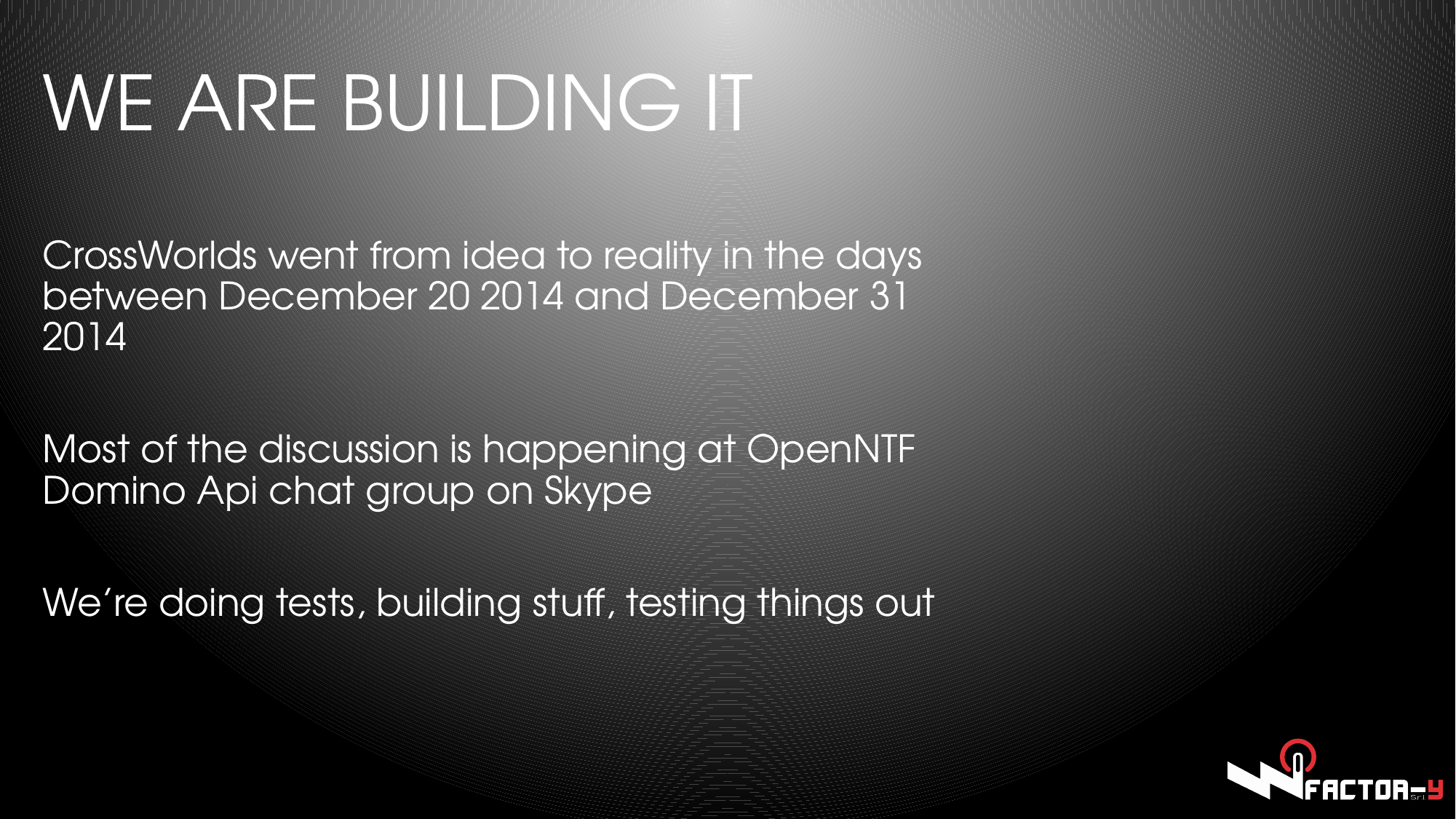

# We are building it
CrossWorlds went from idea to reality in the days between December 20 2014 and December 31 2014

Most of the discussion is happening at OpenNTF Domino Api chat group on Skype

We’re doing tests, building stuff, testing things out